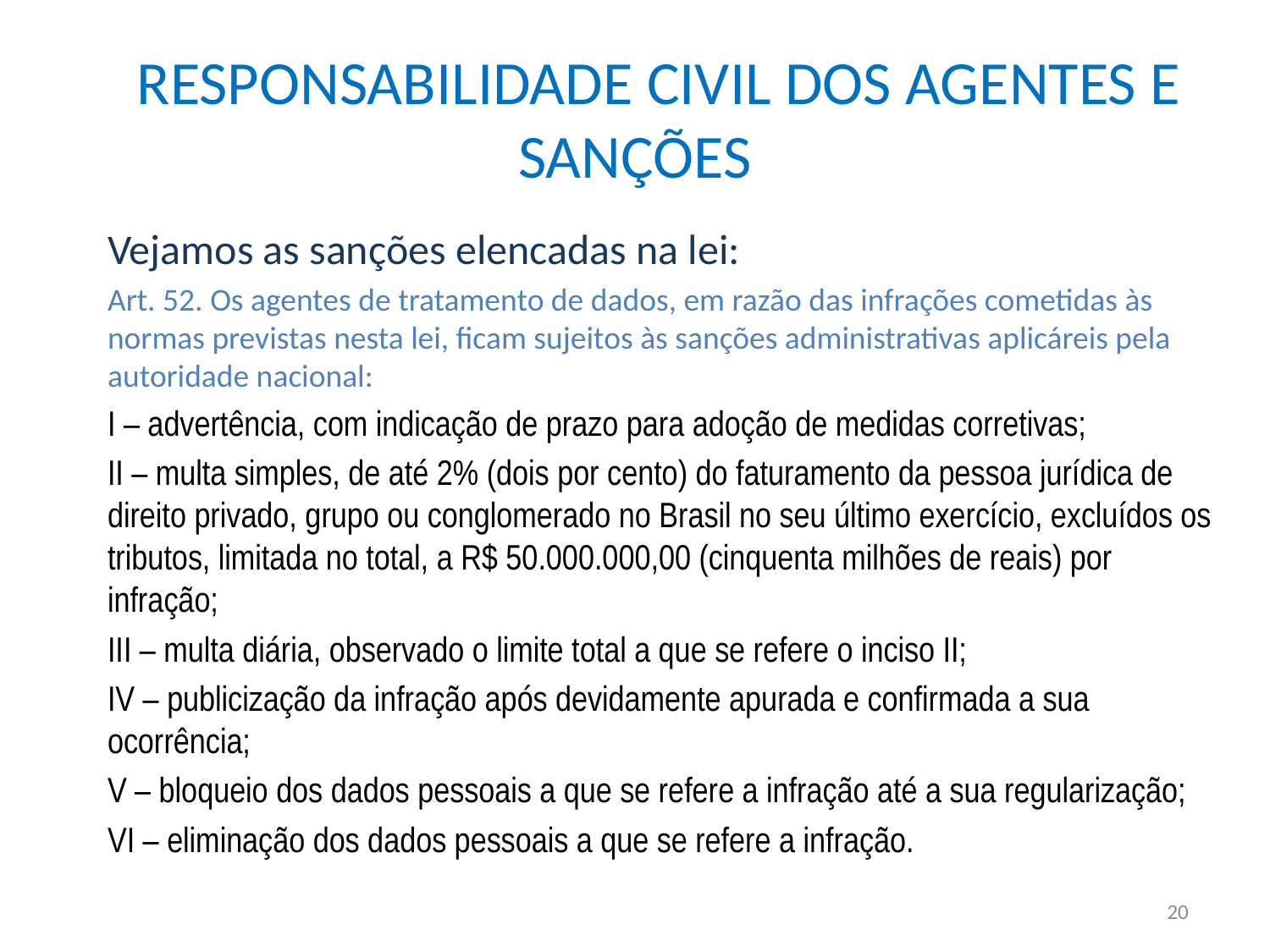

# RESPONSABILIDADE CIVIL DOS AGENTES E SANÇÕES
Vejamos as sanções elencadas na lei:
Art. 52. Os agentes de tratamento de dados, em razão das infrações cometidas às normas previstas nesta lei, ficam sujeitos às sanções administrativas aplicáreis pela autoridade nacional:
I – advertência, com indicação de prazo para adoção de medidas corretivas;
II – multa simples, de até 2% (dois por cento) do faturamento da pessoa jurídica de direito privado, grupo ou conglomerado no Brasil no seu último exercício, excluídos os tributos, limitada no total, a R$ 50.000.000,00 (cinquenta milhões de reais) por infração;
III – multa diária, observado o limite total a que se refere o inciso II;
IV – publicização da infração após devidamente apurada e confirmada a sua ocorrência;
V – bloqueio dos dados pessoais a que se refere a infração até a sua regularização;
VI – eliminação dos dados pessoais a que se refere a infração.
20